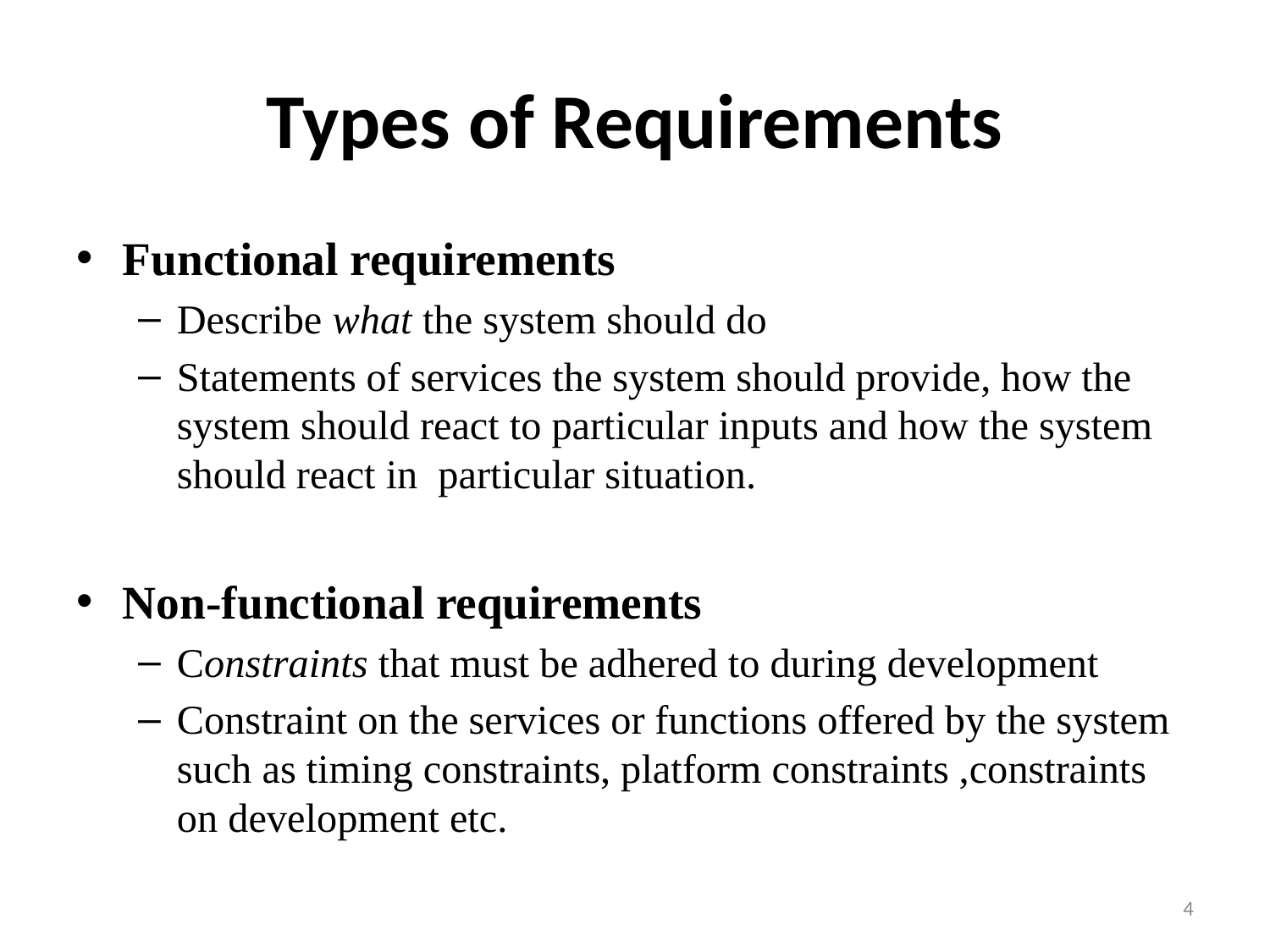

# Types of Requirements
Functional requirements
Describe what the system should do
Statements of services the system should provide, how the system should react to particular inputs and how the system should react in  particular situation.

Non-functional requirements
Constraints that must be adhered to during development
Constraint on the services or functions offered by the system such as timing constraints, platform constraints ,constraints on development etc.

4